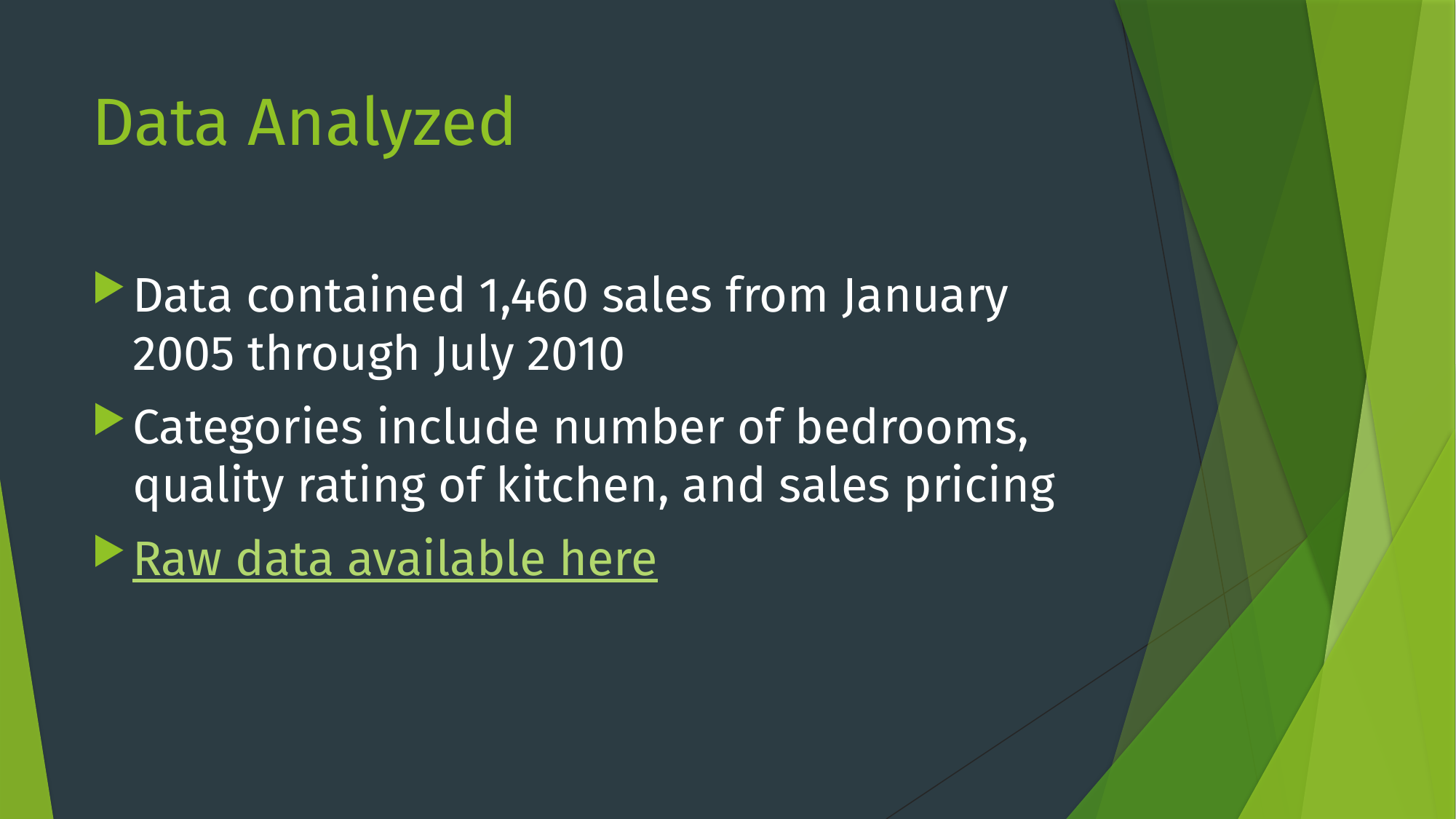

# Data Analyzed
Data contained 1,460 sales from January 2005 through July 2010
Categories include number of bedrooms, quality rating of kitchen, and sales pricing
Raw data available here